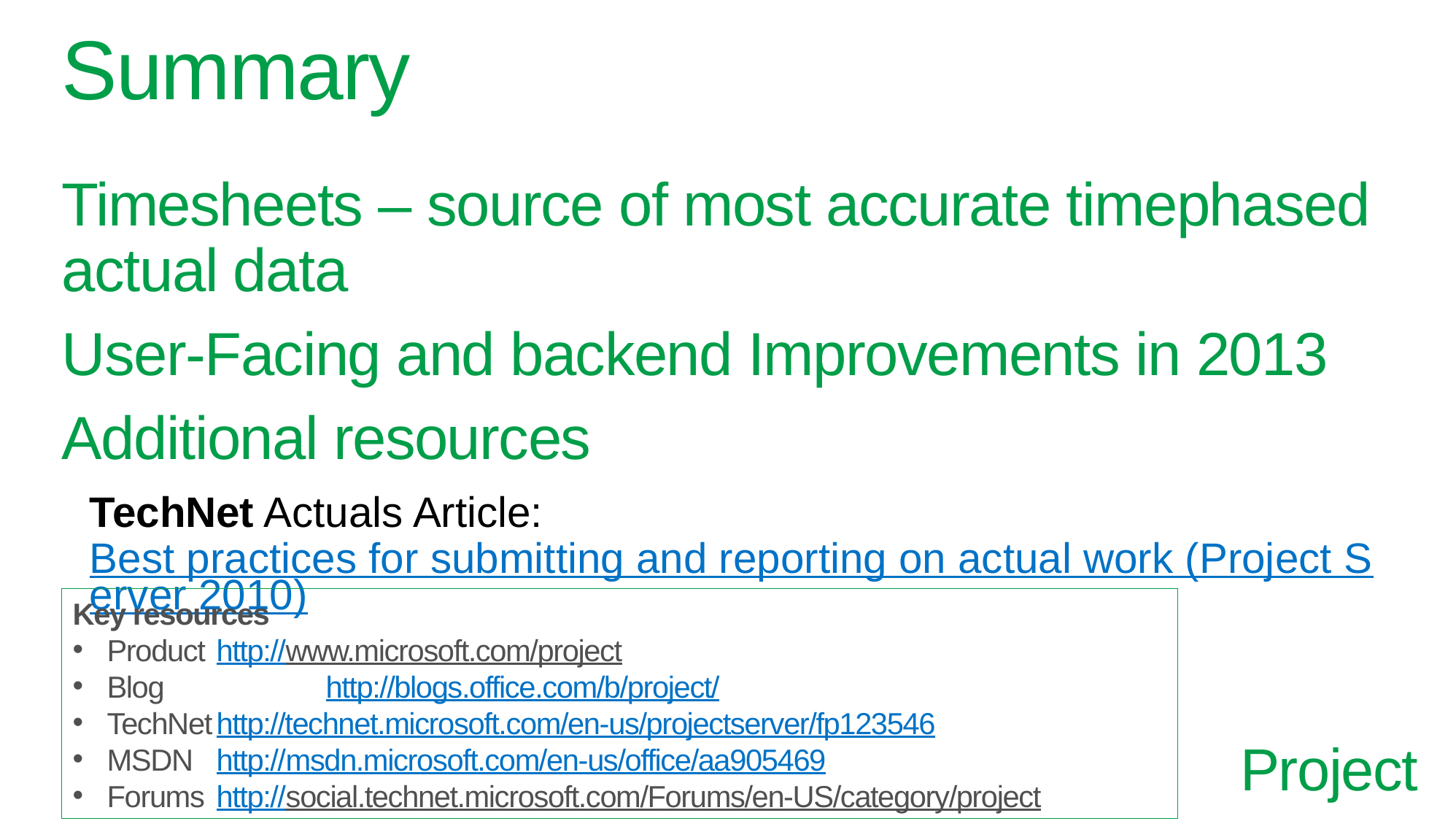

# Summary
Timesheets – source of most accurate timephased actual data
User-Facing and backend Improvements in 2013
Additional resources
TechNet Actuals Article: Best practices for submitting and reporting on actual work (Project Server 2010)
Key resources
Product 	http://www.microsoft.com/project
Blog		http://blogs.office.com/b/project/
TechNet	http://technet.microsoft.com/en-us/projectserver/fp123546
MSDN 	http://msdn.microsoft.com/en-us/office/aa905469
Forums	http://social.technet.microsoft.com/Forums/en-US/category/project